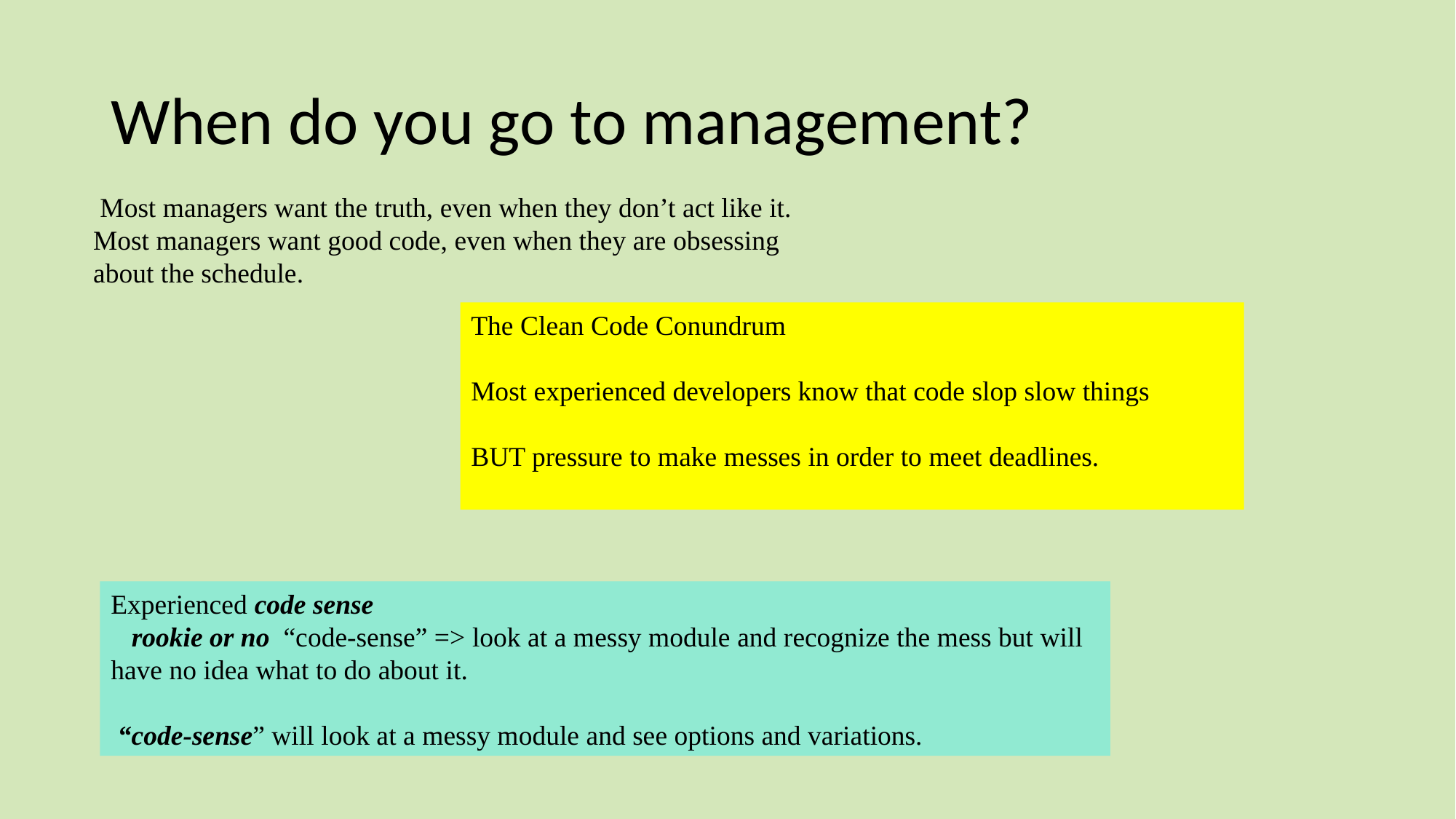

# When do you go to management?
 Most managers want the truth, even when they don’t act like it. Most managers want good code, even when they are obsessing about the schedule.
The Clean Code Conundrum

Most experienced developers know that code slop slow things

BUT pressure to make messes in order to meet deadlines.

Experienced code sense
   rookie or no  “code-sense” => look at a messy module and recognize the mess but will have no idea what to do about it.

 “code-sense” will look at a messy module and see options and variations.